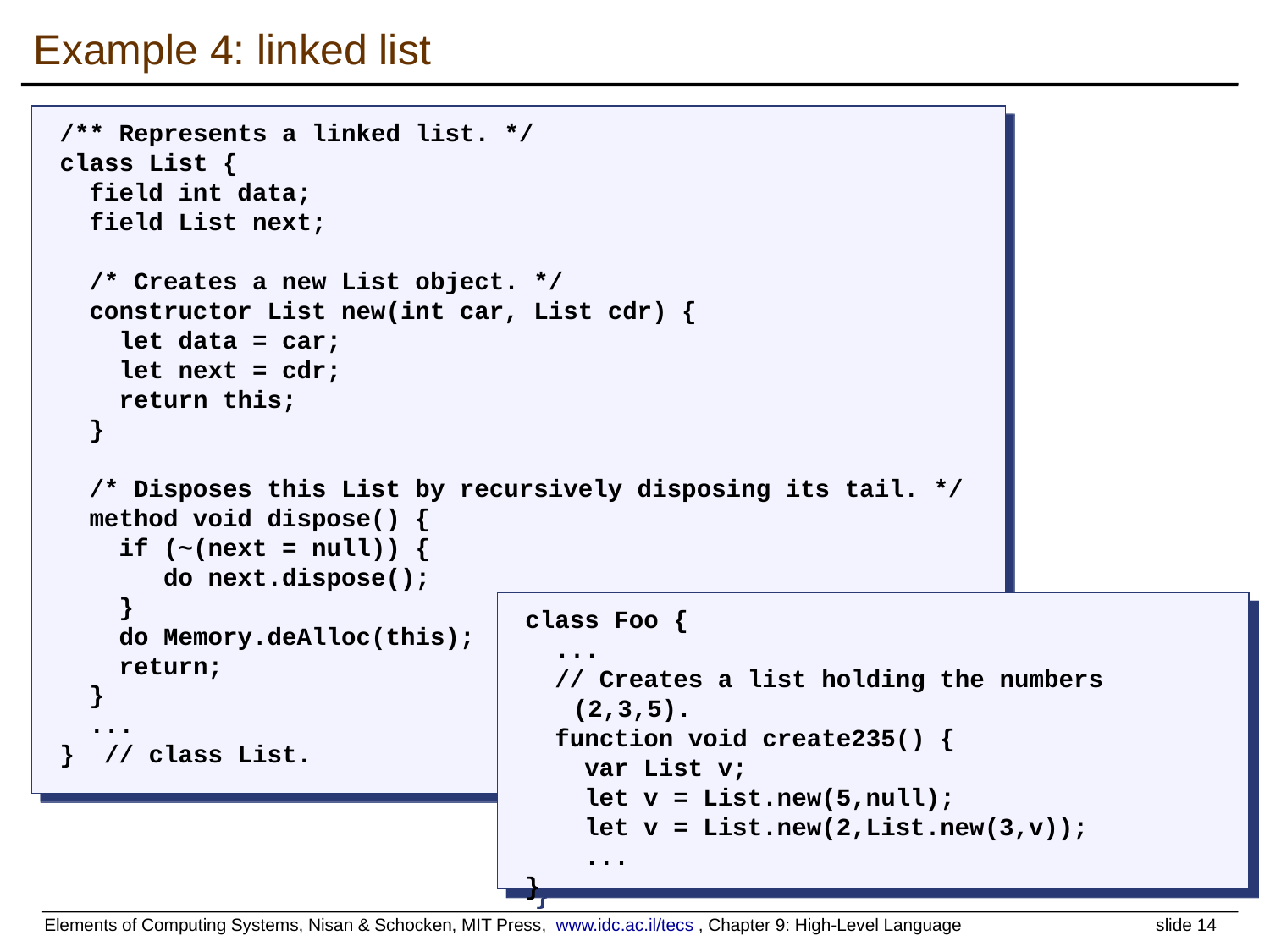

# Example 4: linked list
/** Represents a linked list. */
class List {
  field int data;
  field List next;

  /* Creates a new List object. */
  constructor List new(int car, List cdr) {
    let data = car;
    let next = cdr;
    return this;
  }

  /* Disposes this List by recursively disposing its tail. */
  method void dispose() {
    if (~(next = null)) {
       do next.dispose();
    }
    do Memory.deAlloc(this);
    return;
  }
  ...
}  // class List.
class Foo {
  ...
  // Creates a list holding the numbers (2,3,5).
  function void create235() {
    var List v;
    let v = List.new(5,null);
    let v = List.new(2,List.new(3,v));
    ...
}